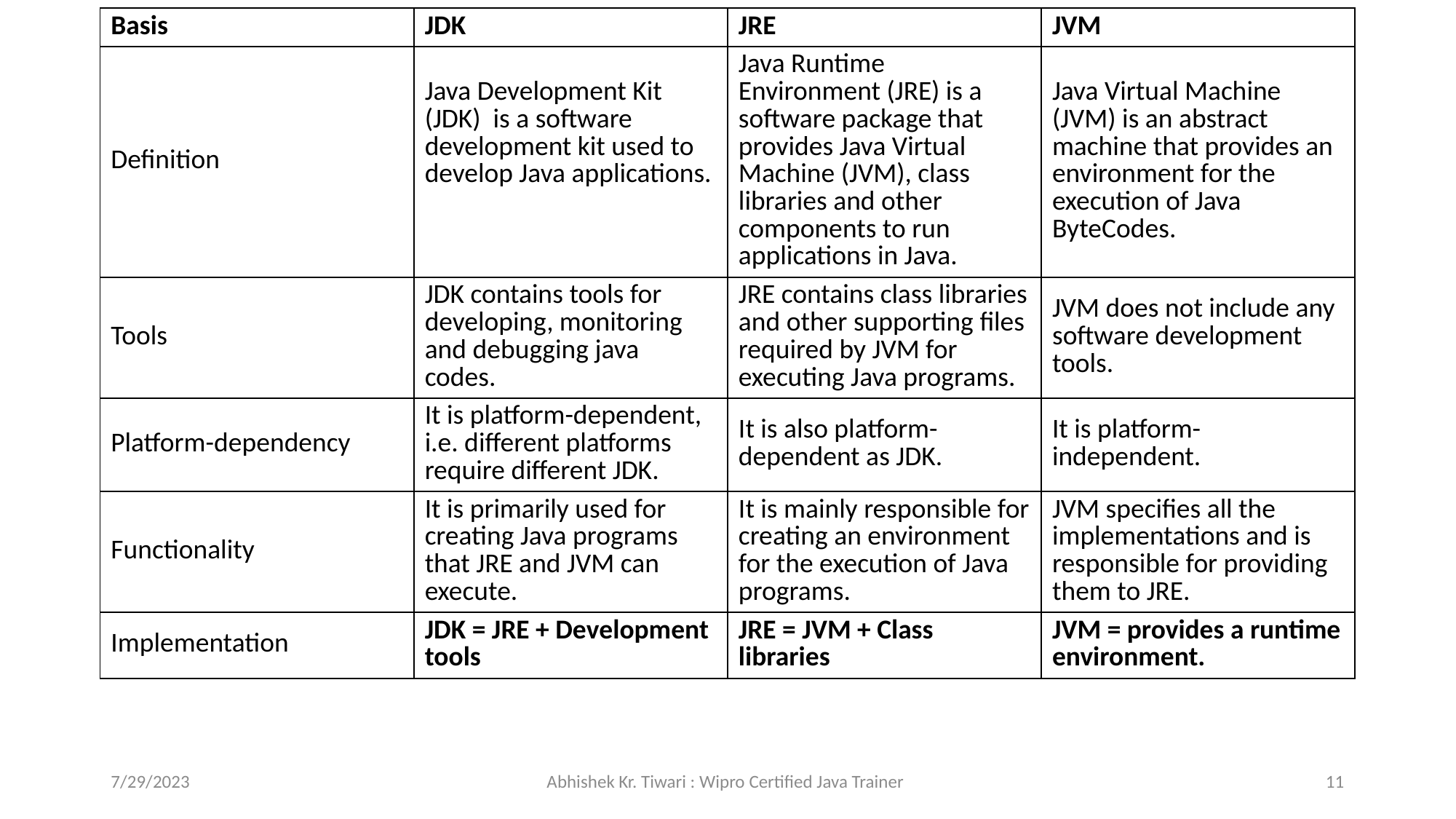

| Basis | JDK | JRE | JVM |
| --- | --- | --- | --- |
| Definition | Java Development Kit (JDK)  is a software development kit used to develop Java applications. | Java Runtime Environment (JRE) is a software package that provides Java Virtual Machine (JVM), class libraries and other components to run applications in Java. | Java Virtual Machine (JVM) is an abstract machine that provides an environment for the execution of Java ByteCodes. |
| Tools | JDK contains tools for developing, monitoring and debugging java codes. | JRE contains class libraries and other supporting files required by JVM for executing Java programs. | JVM does not include any software development tools. |
| Platform-dependency | It is platform-dependent, i.e. different platforms require different JDK. | It is also platform-dependent as JDK. | It is platform-independent. |
| Functionality | It is primarily used for creating Java programs that JRE and JVM can execute. | It is mainly responsible for creating an environment for the execution of Java programs. | JVM specifies all the implementations and is responsible for providing them to JRE. |
| Implementation | JDK = JRE + Development tools | JRE = JVM + Class libraries | JVM = provides a runtime environment. |
7/29/2023
Abhishek Kr. Tiwari : Wipro Certified Java Trainer
11